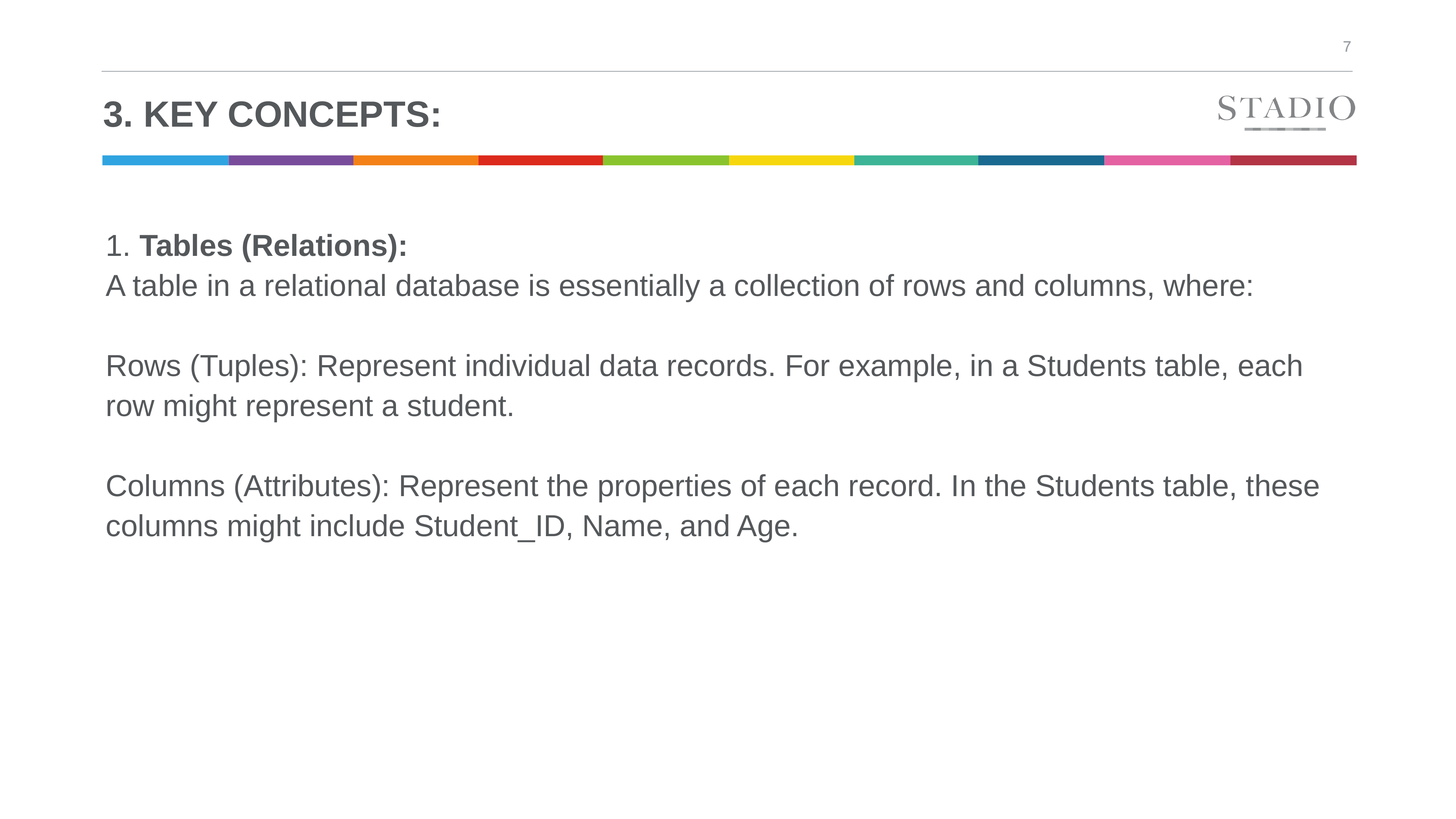

# 3. Key Concepts:

1. Tables (Relations):
A table in a relational database is essentially a collection of rows and columns, where:

Rows (Tuples): Represent individual data records. For example, in a Students table, each row might represent a student.

Columns (Attributes): Represent the properties of each record. In the Students table, these columns might include Student_ID, Name, and Age.